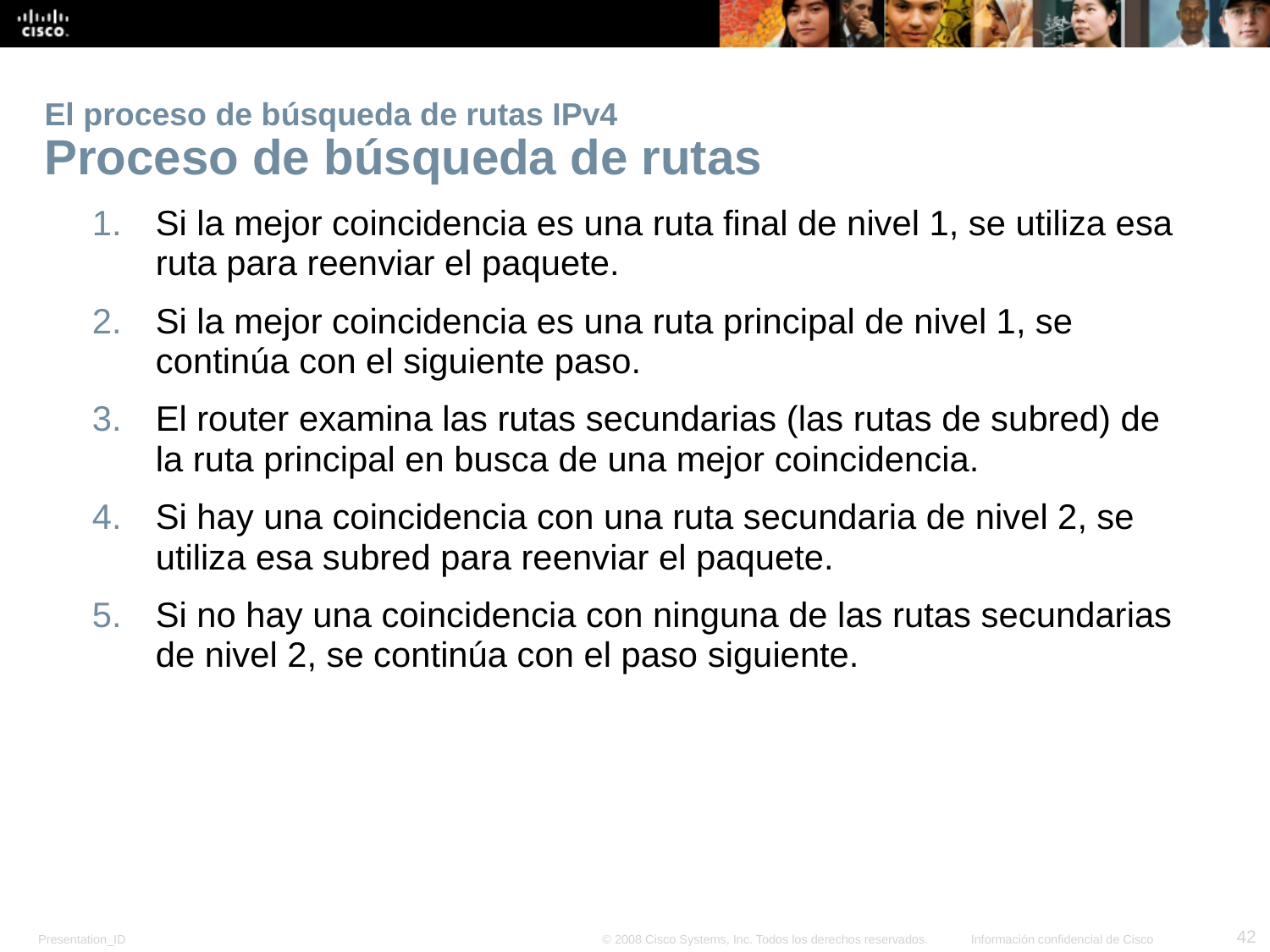

# El proceso de búsqueda de rutas IPv4 Proceso de búsqueda de rutas
Si la mejor coincidencia es una ruta final de nivel 1, se utiliza esa ruta para reenviar el paquete.
Si la mejor coincidencia es una ruta principal de nivel 1, se continúa con el siguiente paso.
El router examina las rutas secundarias (las rutas de subred) de la ruta principal en busca de una mejor coincidencia.
Si hay una coincidencia con una ruta secundaria de nivel 2, se utiliza esa subred para reenviar el paquete.
Si no hay una coincidencia con ninguna de las rutas secundarias de nivel 2, se continúa con el paso siguiente.